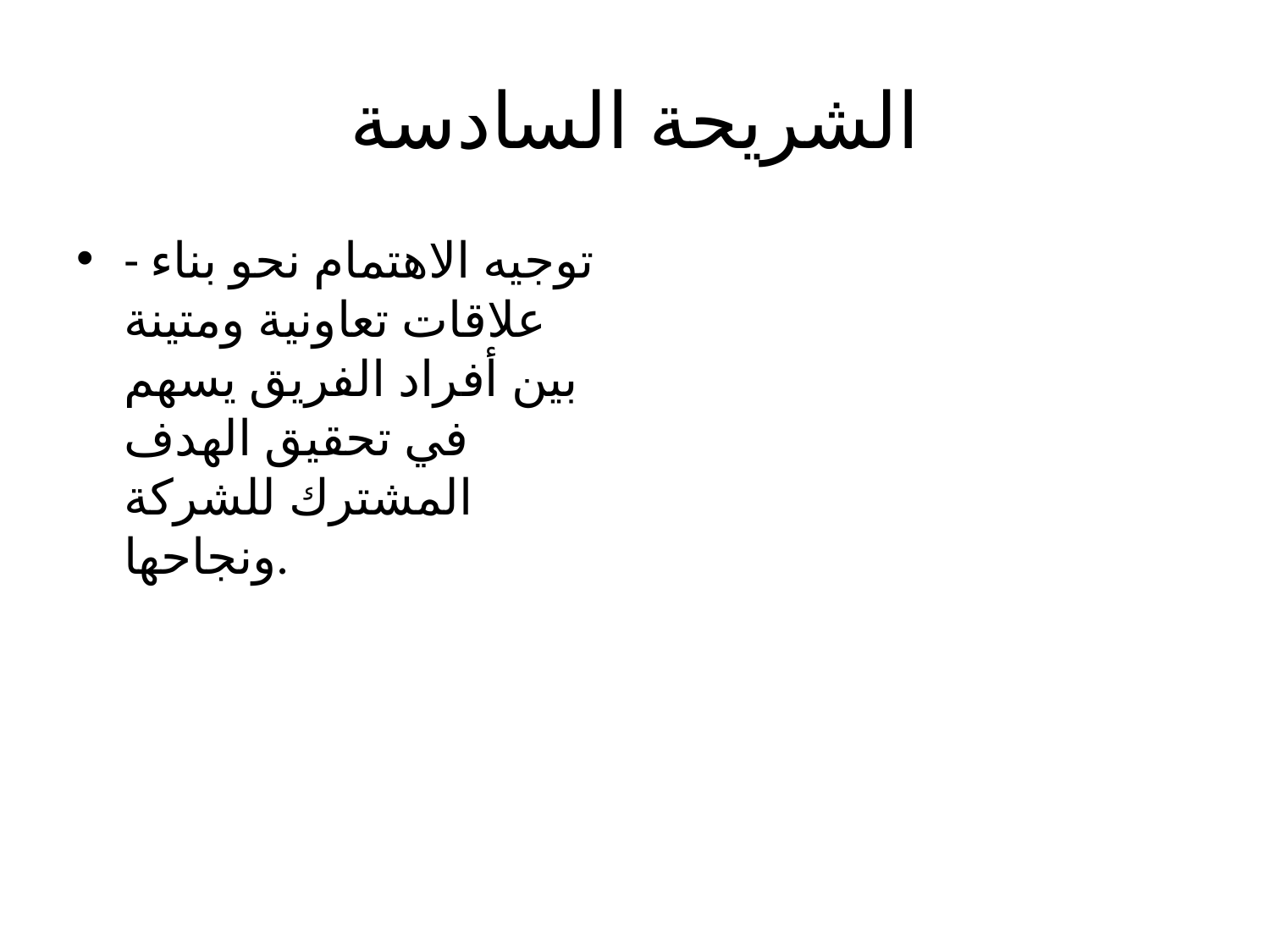

# الشريحة السادسة
- توجيه الاهتمام نحو بناء علاقات تعاونية ومتينة بين أفراد الفريق يسهم في تحقيق الهدف المشترك للشركة ونجاحها.